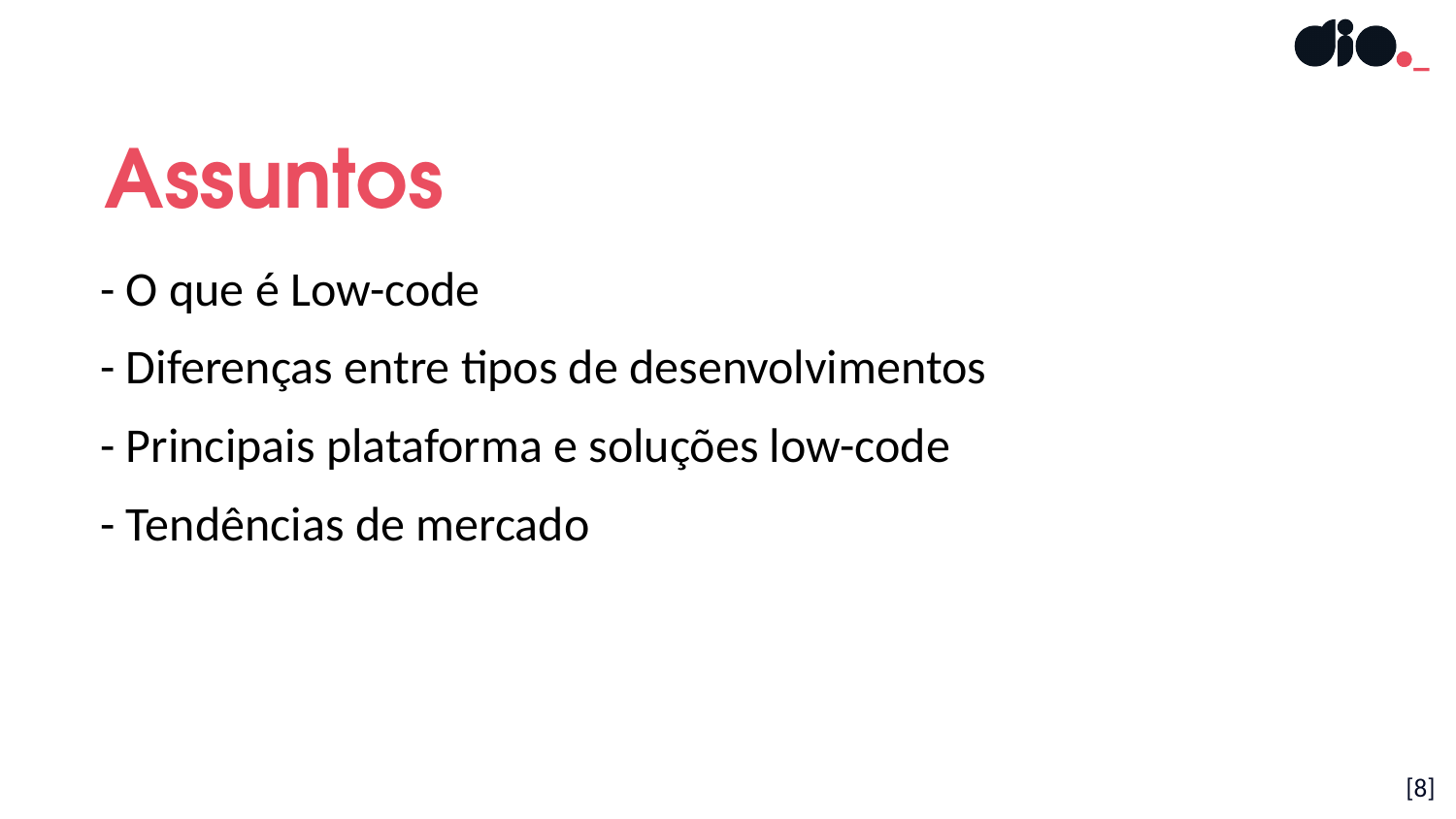

Assuntos
- O que é Low-code
- Diferenças entre tipos de desenvolvimentos
- Principais plataforma e soluções low-code
- Tendências de mercado
[8]